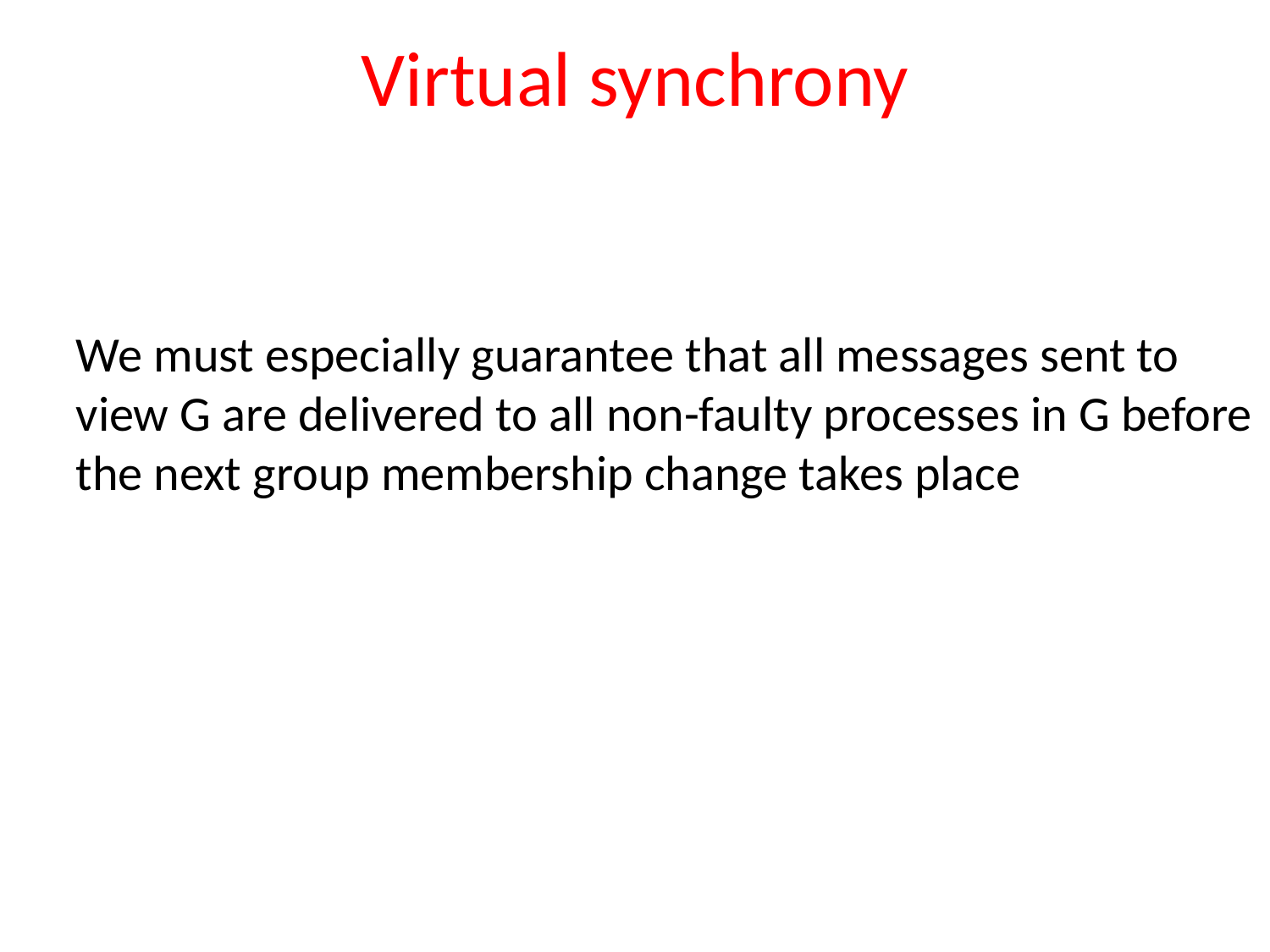

# Virtual synchrony

We must especially guarantee that all messages sent to view G are delivered to all non-faulty processes in G before the next group membership change takes place